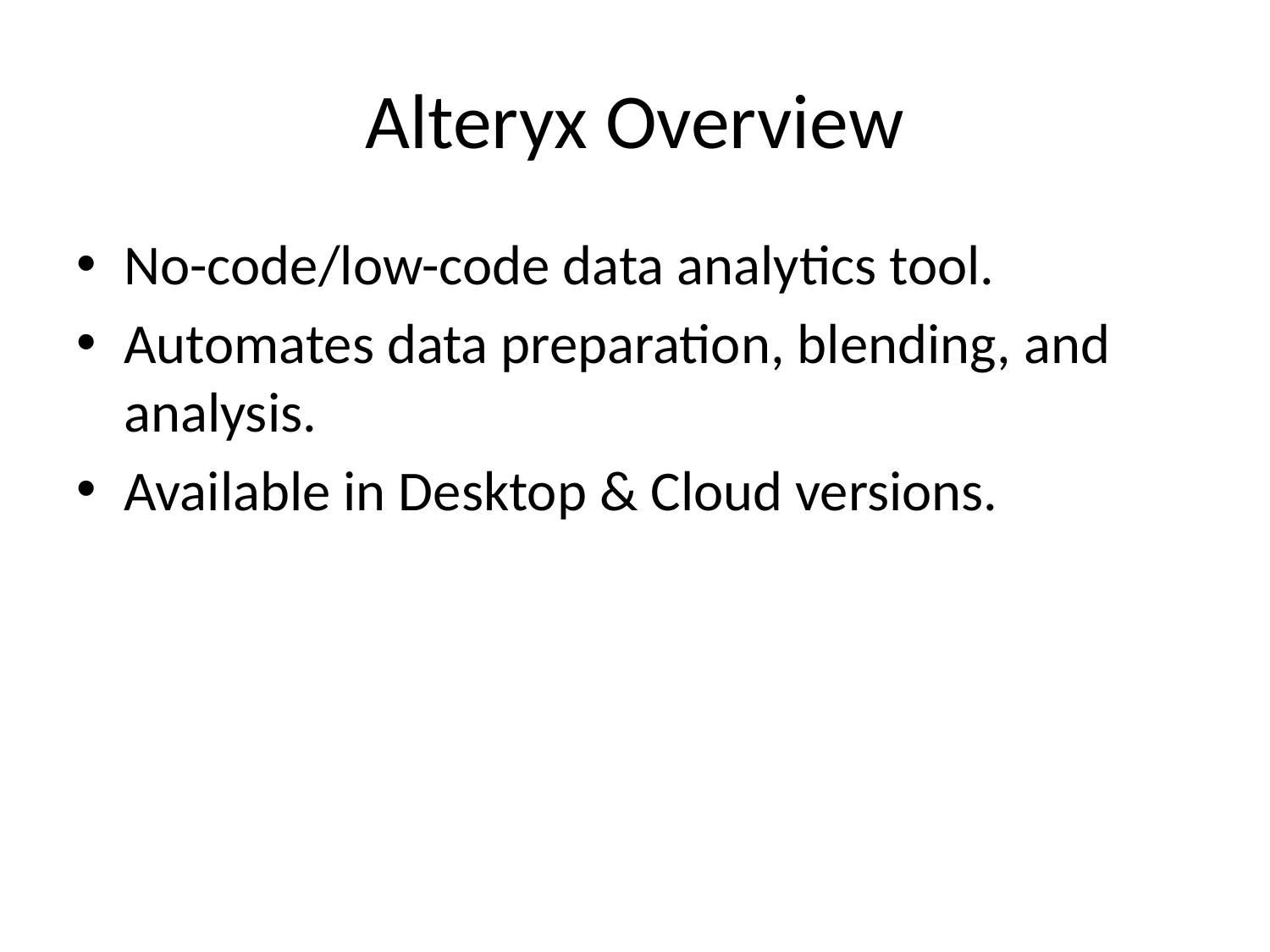

# Alteryx Overview
No-code/low-code data analytics tool.
Automates data preparation, blending, and analysis.
Available in Desktop & Cloud versions.